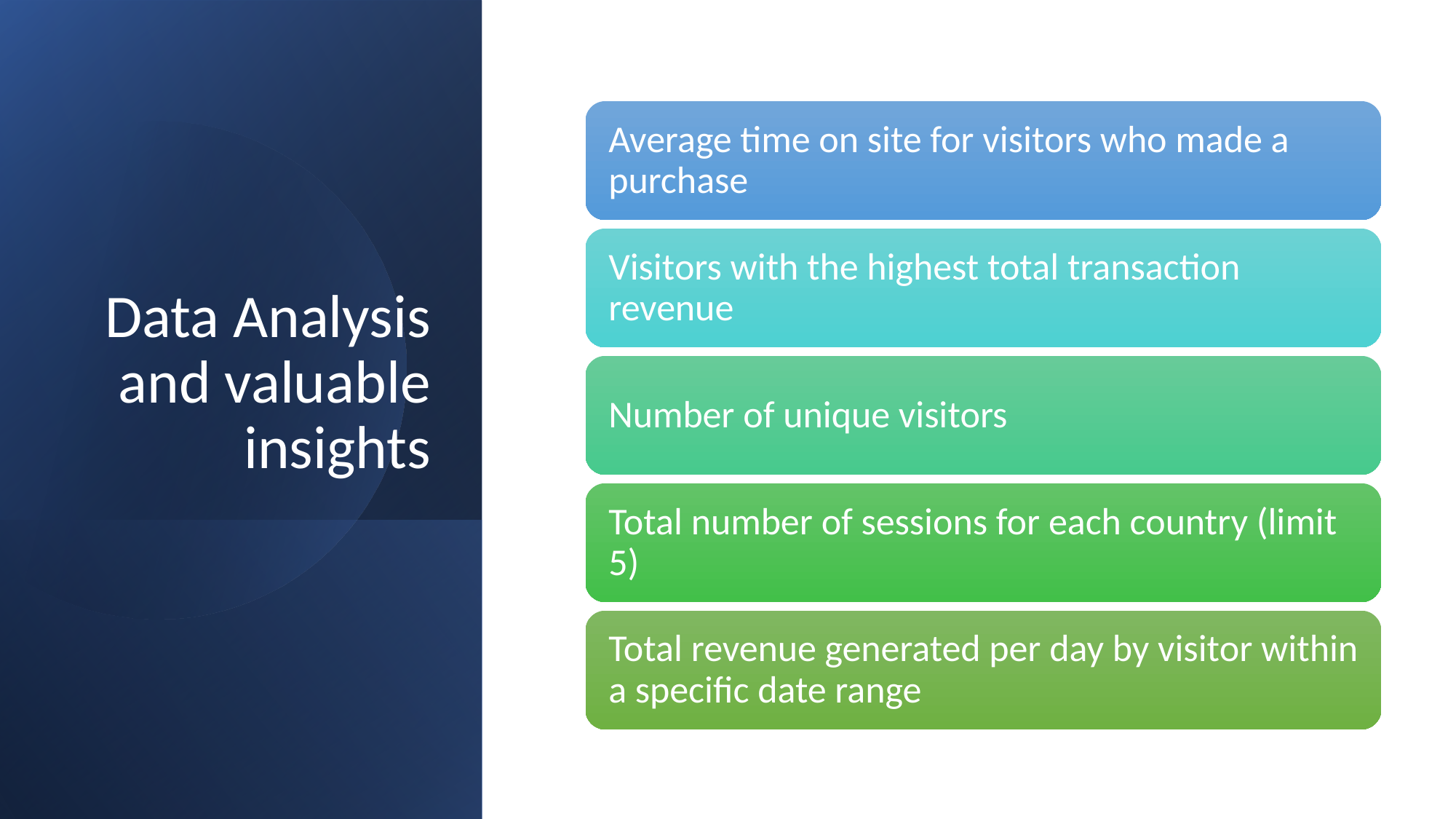

Average time on site for visitors who made a purchase
Visitors with the highest total transaction revenue
Number of unique visitors
Total number of sessions for each country (limit 5)
Total revenue generated per day by visitor within a specific date range

# Data Analysis and valuable insights